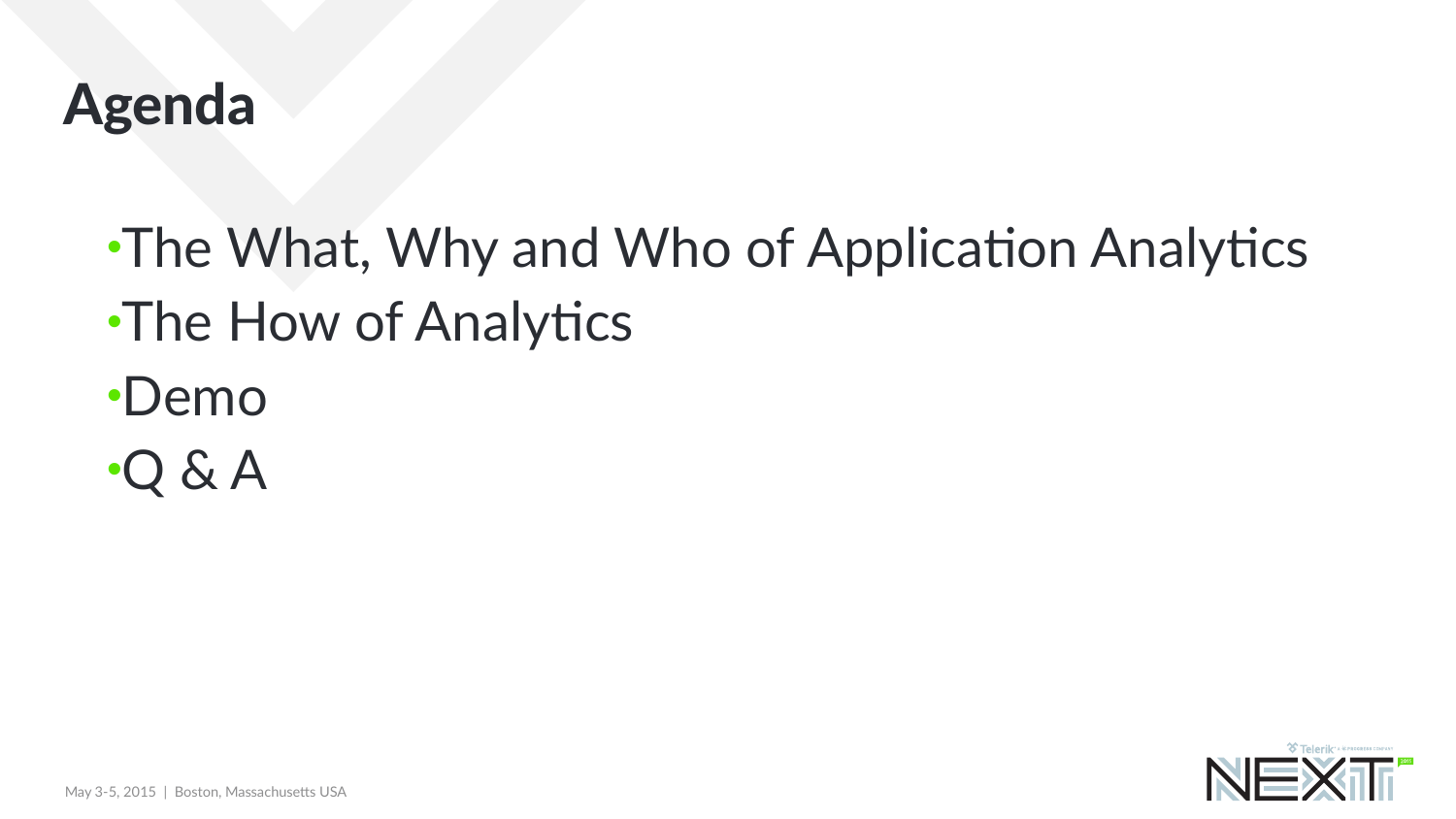

# Agenda
The What, Why and Who of Application Analytics
The How of Analytics
Demo
Q & A